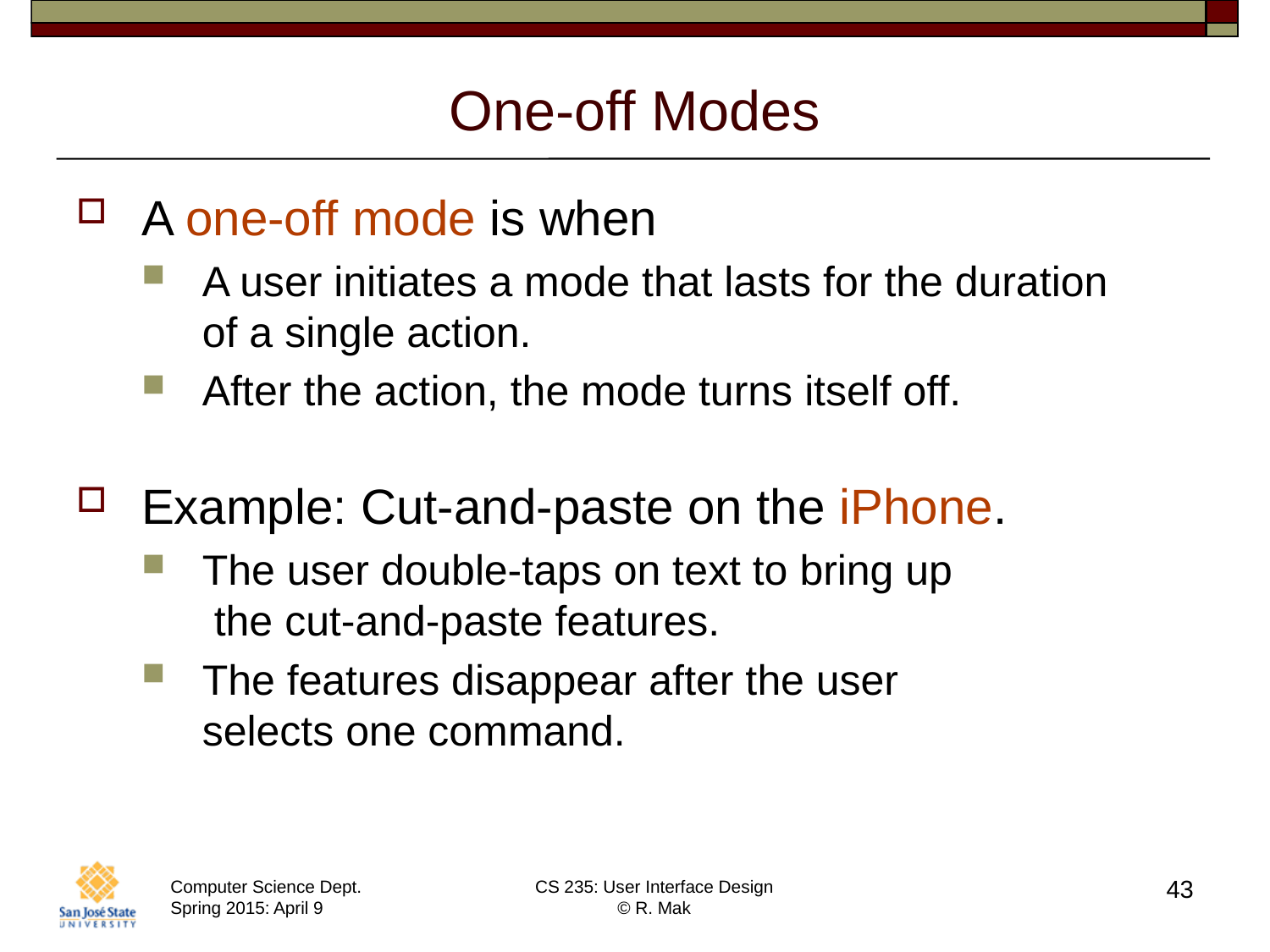

# One-off Modes
A one-off mode is when
A user initiates a mode that lasts for the duration
of a single action.
After the action, the mode turns itself off.

Example: Cut-and-paste on the iPhone.
The user double-taps on text to bring up
 the cut-and-paste features.
The features disappear after the user
selects one command.
43